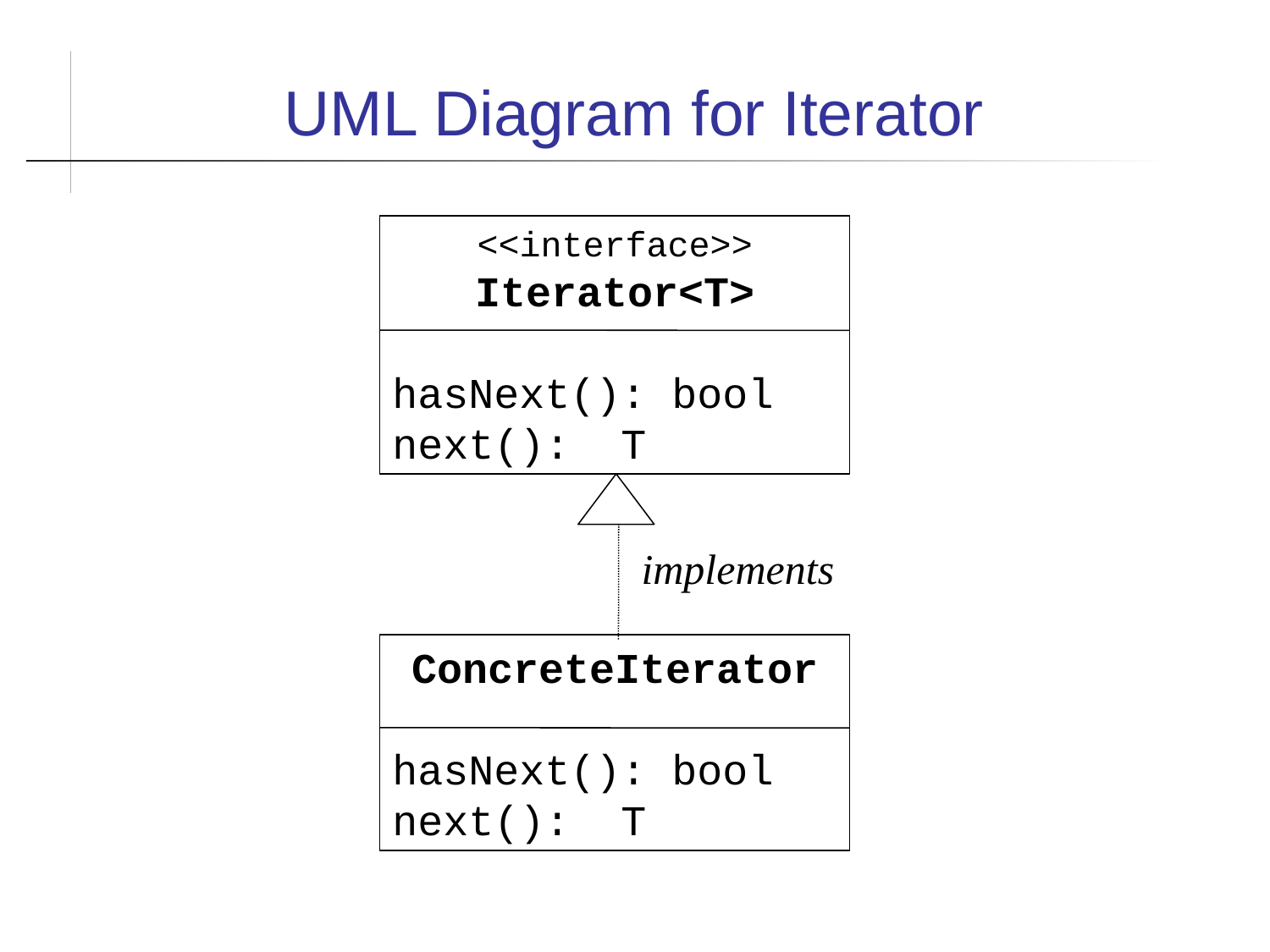

UML Diagram for Iterator
<<interface>>
Iterator<T>

hasNext(): bool
next():  T

implements
ConcreteIterator

hasNext(): bool
next():  T